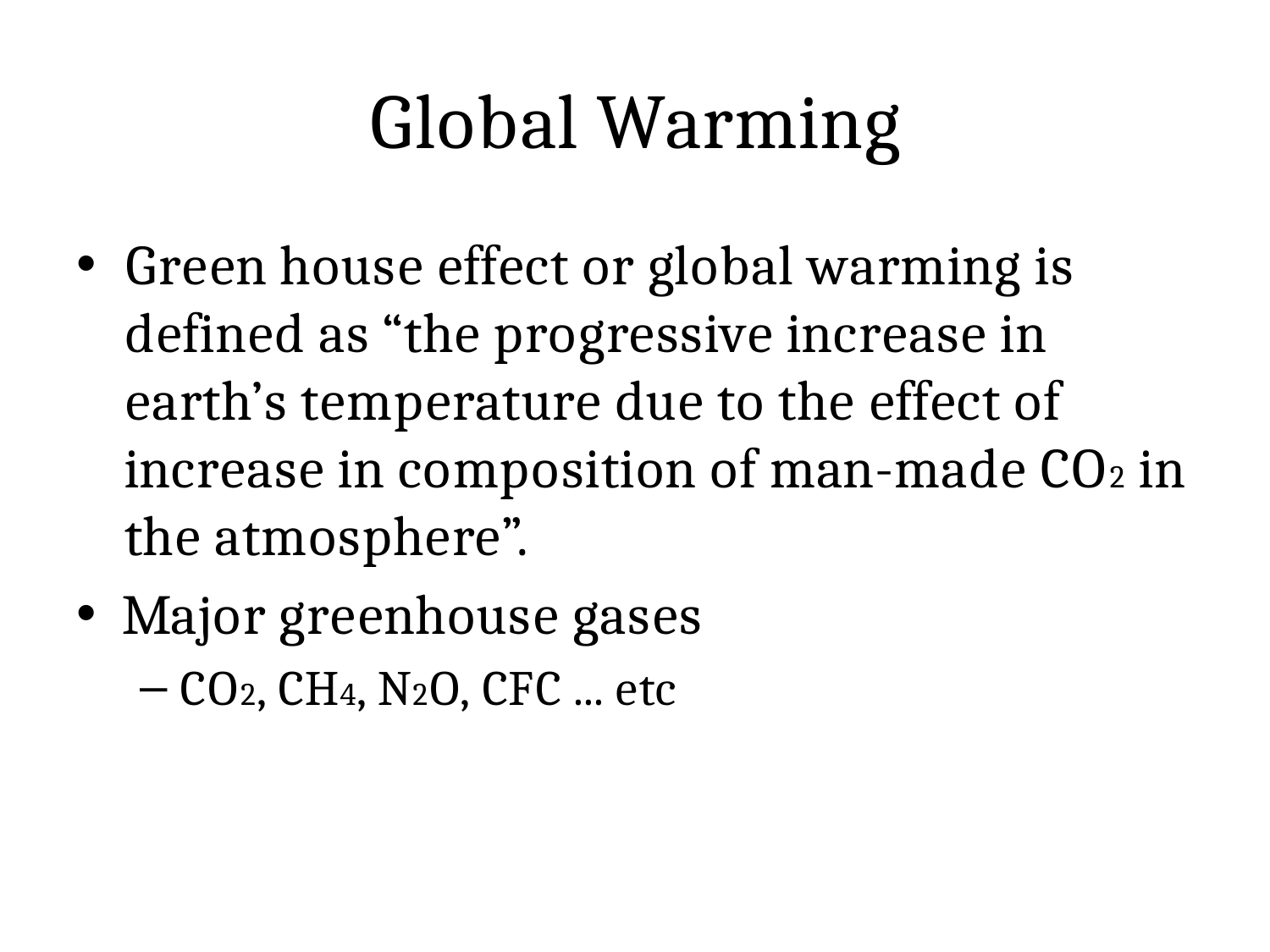

# Global Warming
Green house effect or global warming is defined as “the progressive increase in earth’s temperature due to the effect of increase in composition of man-made CO2 in the atmosphere”.
Major greenhouse gases
CO2, CH4, N2O, CFC ... etc